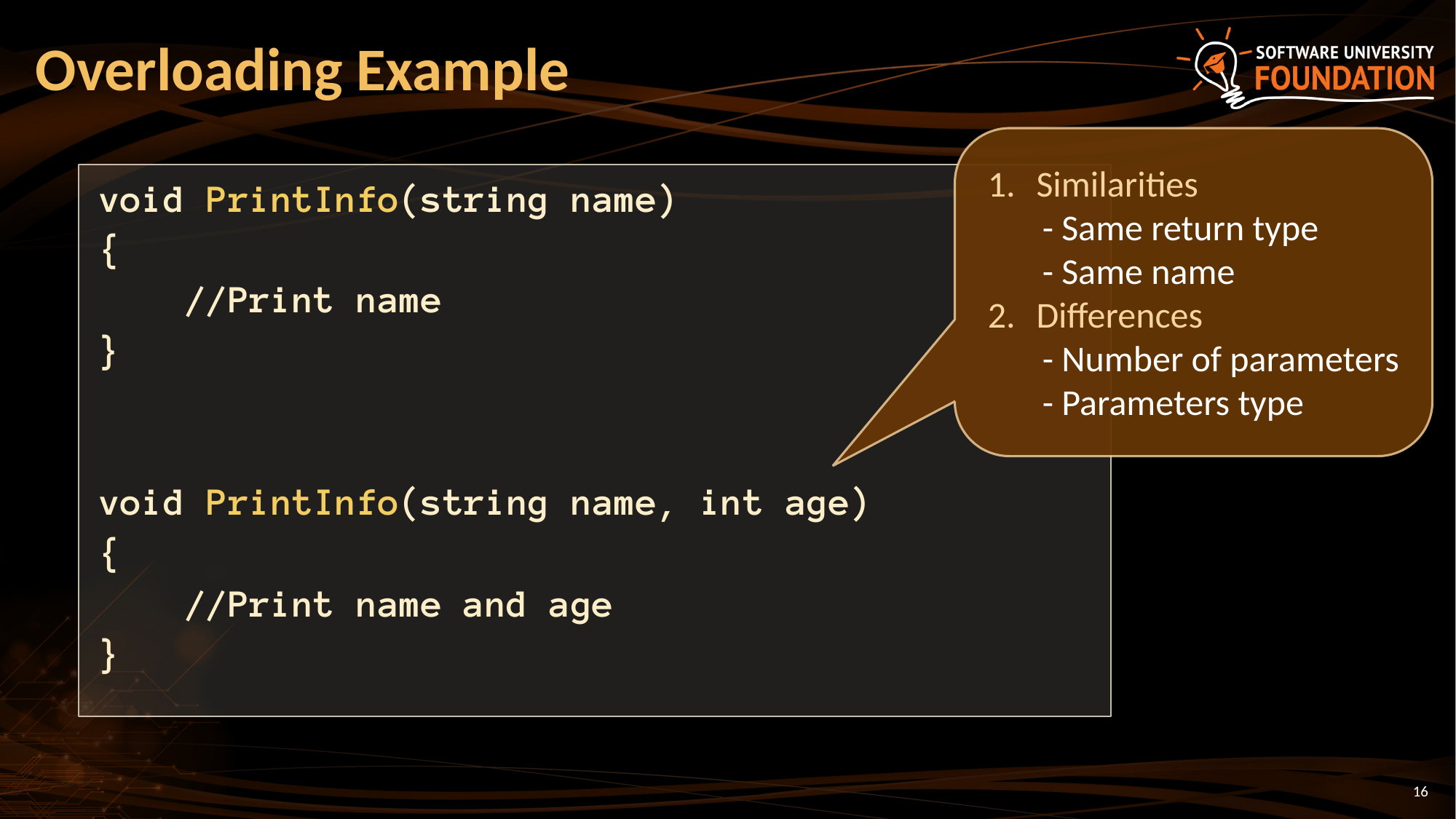

# Overloading Example

Similarities
- Same return type
- Same name
Differences
- Number of parameters
- Parameters type

void PrintInfo(string name)
{
    //Print name
}

void PrintInfo(string name, int age)
{
    //Print name and age
}

16